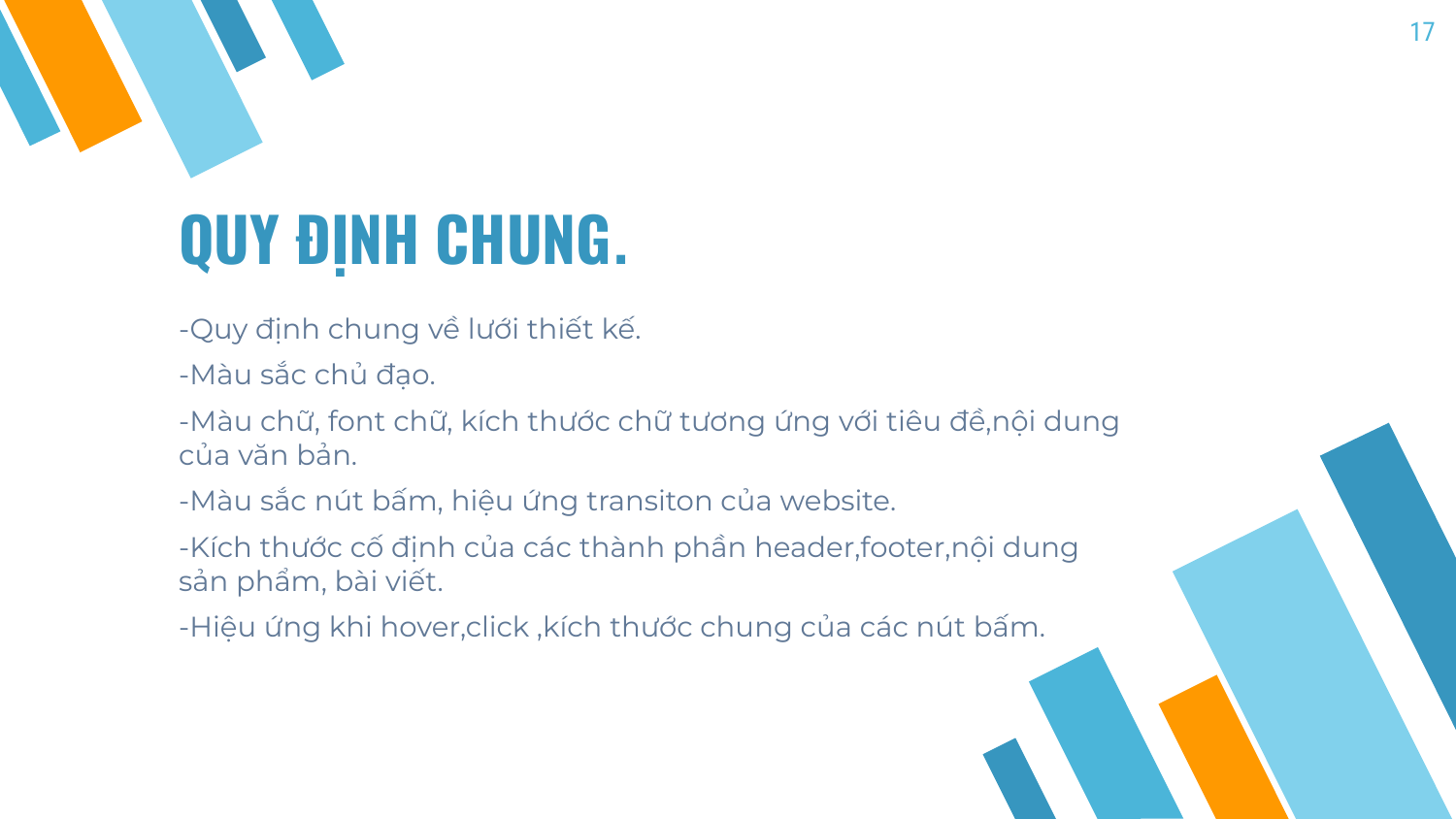

17
# QUY ĐỊNH CHUNG.
-Quy định chung về lưới thiết kế.
-Màu sắc chủ đạo.
-Màu chữ, font chữ, kích thước chữ tương ứng với tiêu đề,nội dung của văn bản.
-Màu sắc nút bấm, hiệu ứng transiton của website.
-Kích thước cố định của các thành phần header,footer,nội dung sản phẩm, bài viết.
-Hiệu ứng khi hover,click ,kích thước chung của các nút bấm.